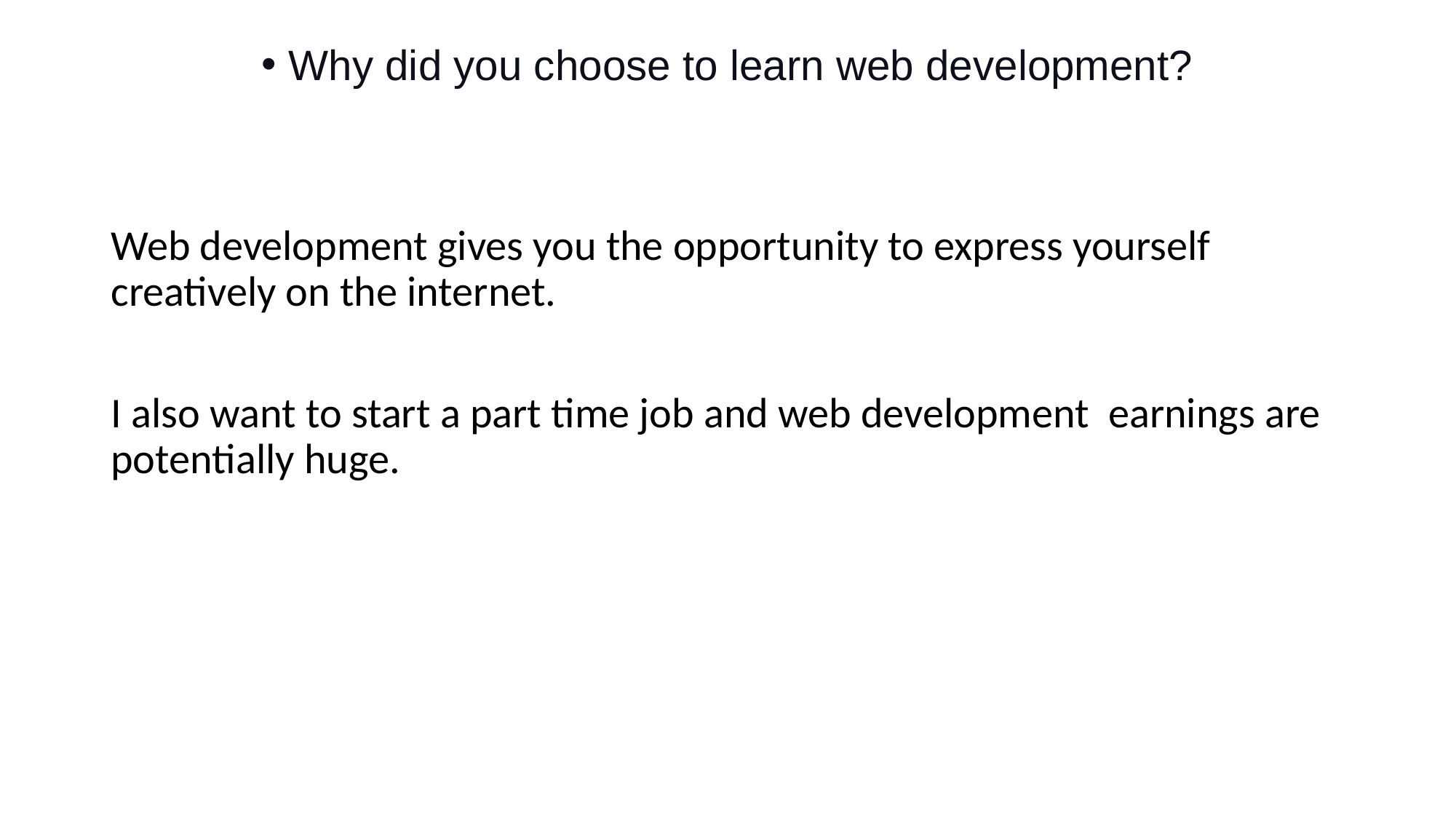

Why did you choose to learn web development?

Web development gives you the opportunity to express yourself creatively on the internet.

I also want to start a part time job and web development  earnings are potentially huge.